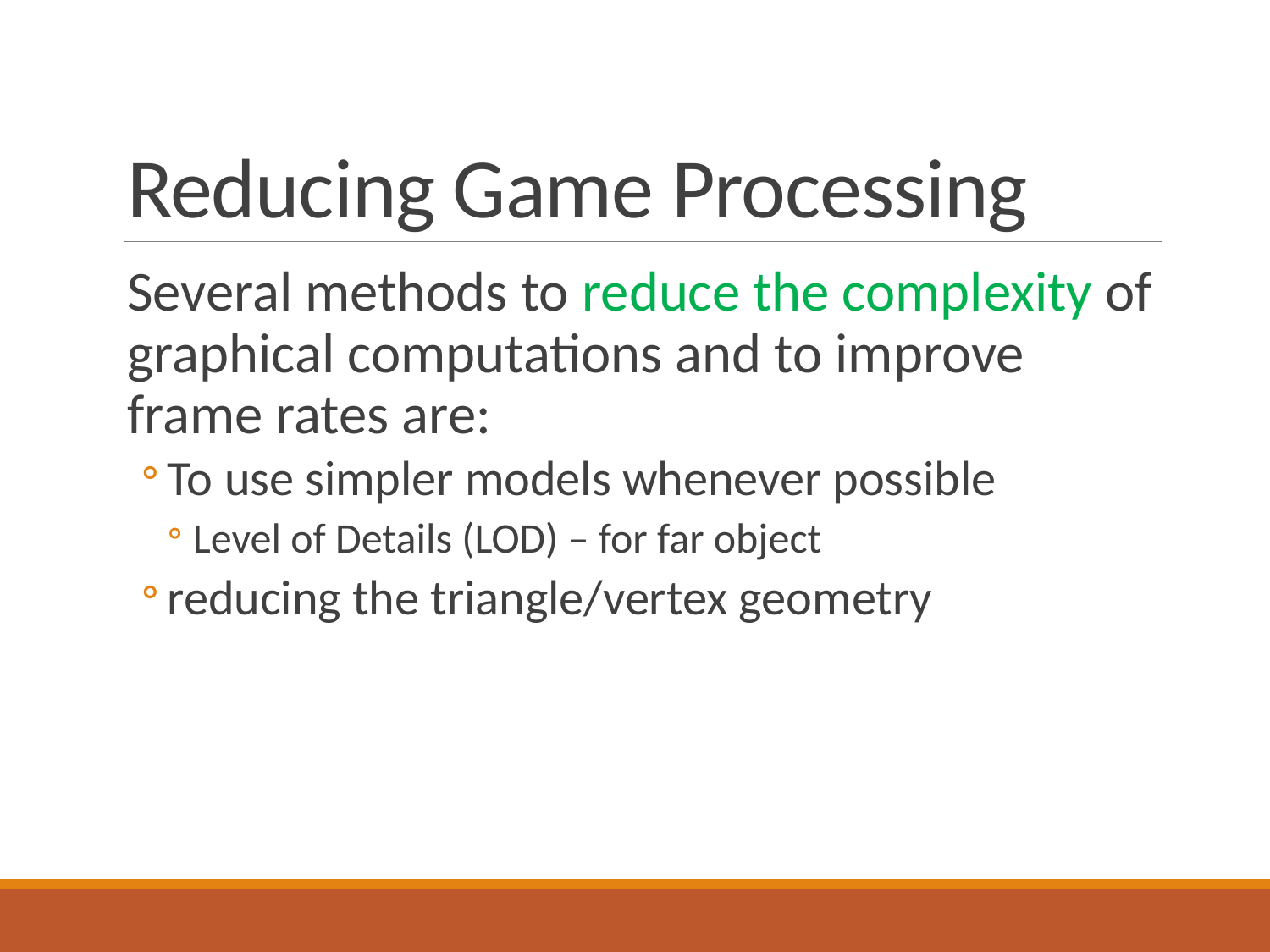

# Reducing Game Processing
Several methods to reduce the complexity of graphical computations and to improve frame rates are:
To use simpler models whenever possible
Level of Details (LOD) – for far object
reducing the triangle/vertex geometry